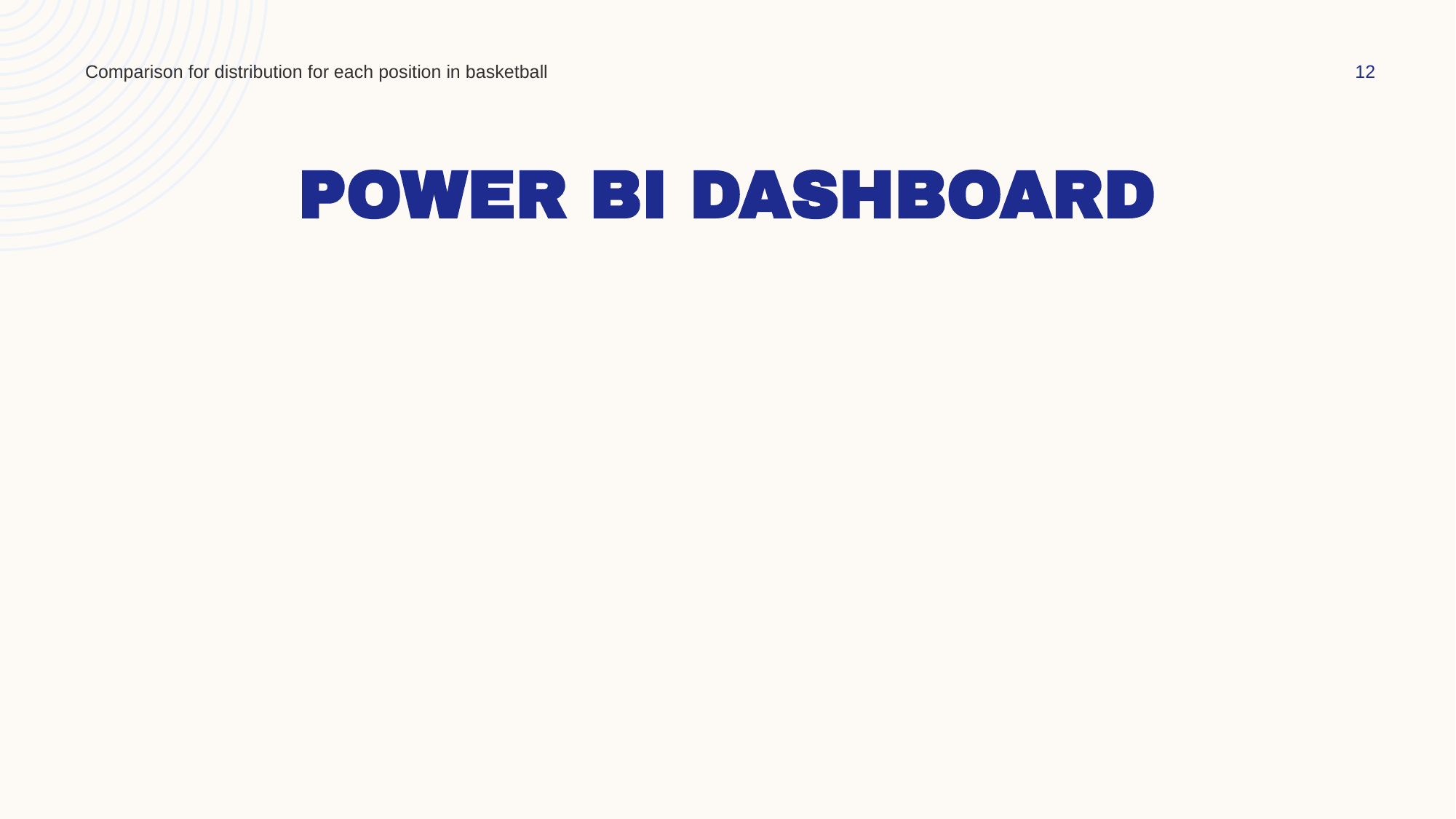

Comparison for distribution for each position in basketball
12
# POWER BI DASHBOARD